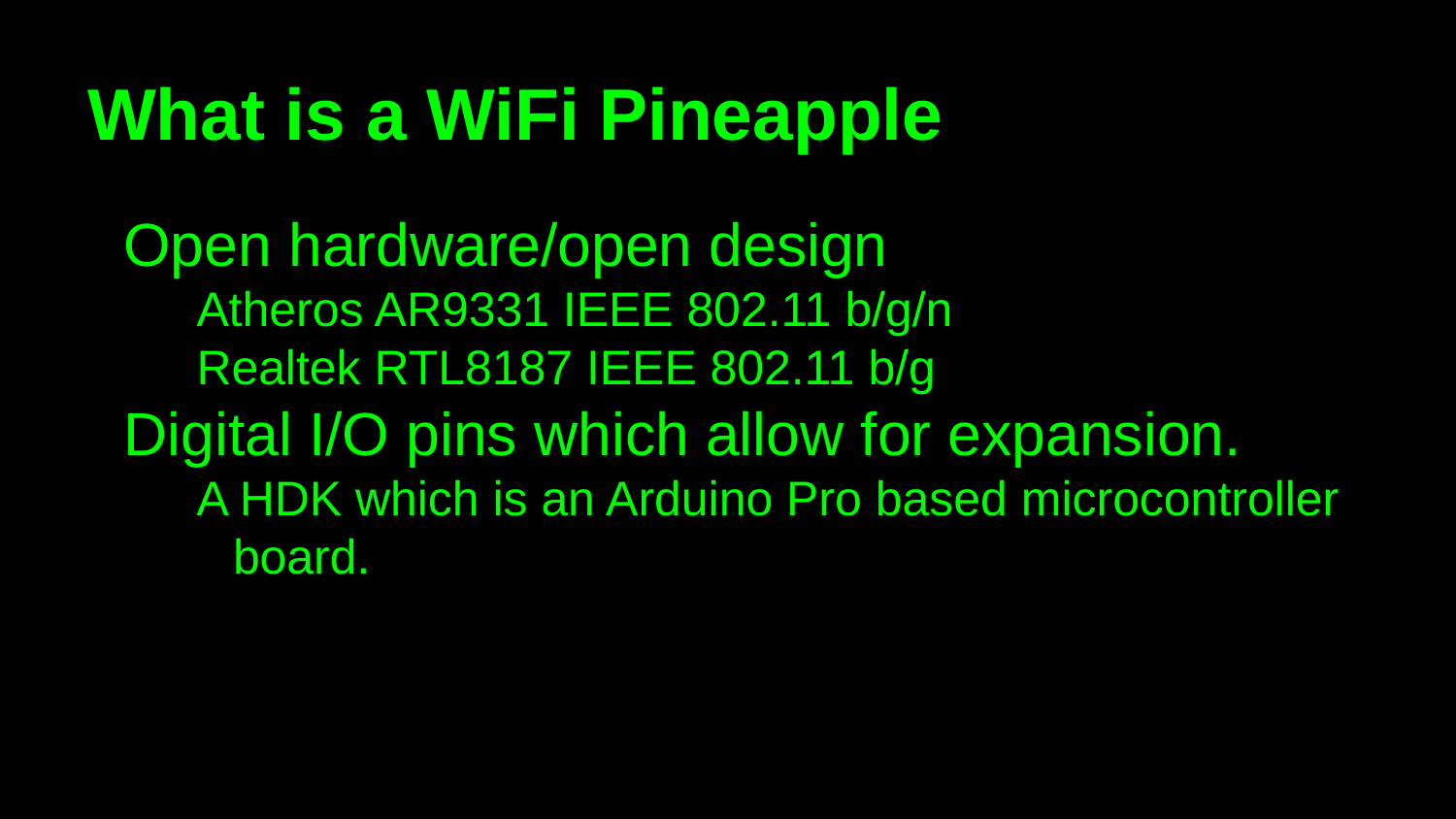

# What is a WiFi Pineapple
Open hardware/open design
Atheros AR9331 IEEE 802.11 b/g/n
Realtek RTL8187 IEEE 802.11 b/g
Digital I/O pins which allow for expansion.
A HDK which is an Arduino Pro based microcontroller board.